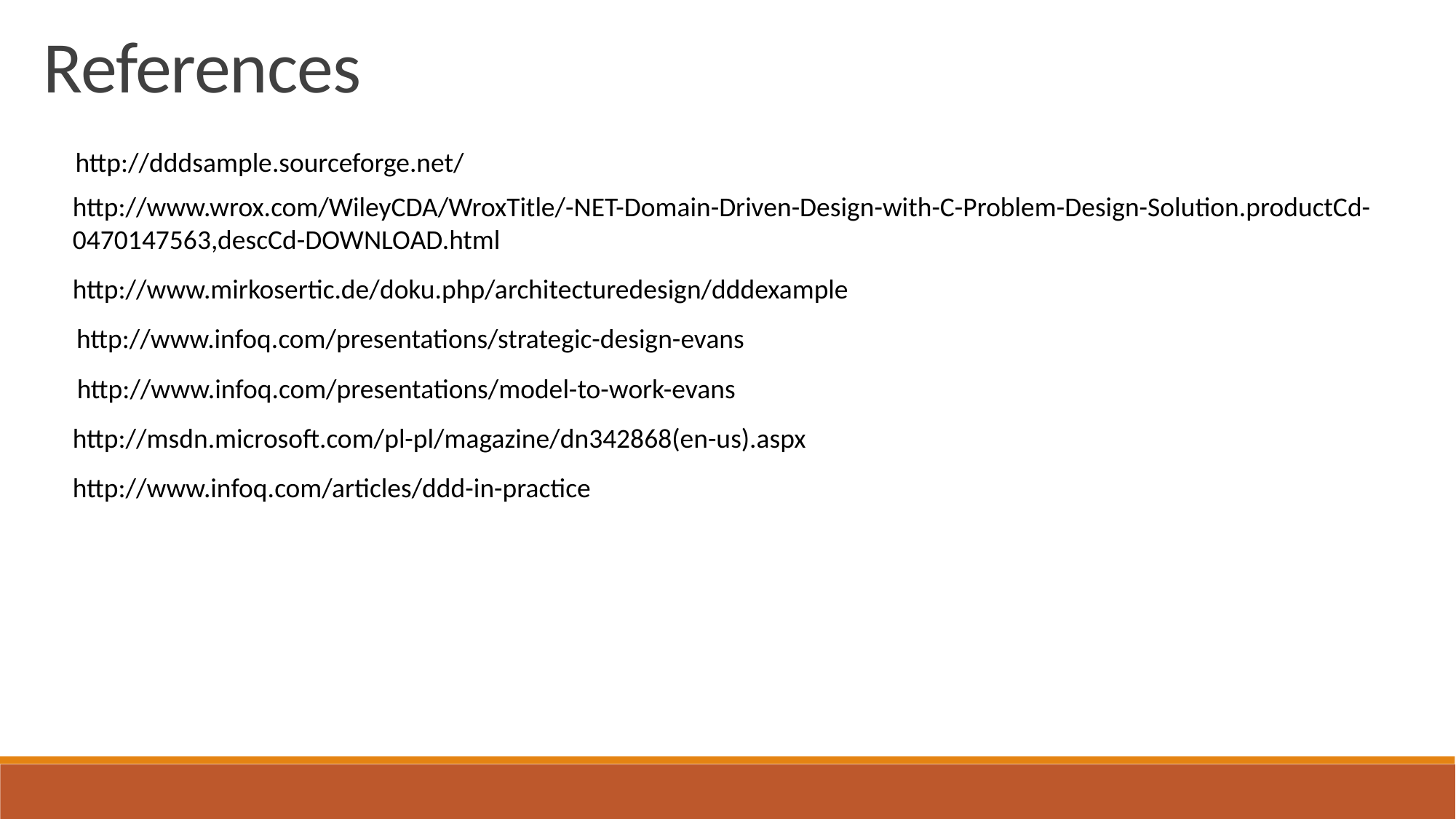

References
http://dddsample.sourceforge.net/
http://www.wrox.com/WileyCDA/WroxTitle/-NET-Domain-Driven-Design-with-C-Problem-Design-Solution.productCd-0470147563,descCd-DOWNLOAD.html
http://www.mirkosertic.de/doku.php/architecturedesign/dddexample
http://www.infoq.com/presentations/strategic-design-evans
http://www.infoq.com/presentations/model-to-work-evans
http://msdn.microsoft.com/pl-pl/magazine/dn342868(en-us).aspx
http://www.infoq.com/articles/ddd-in-practice